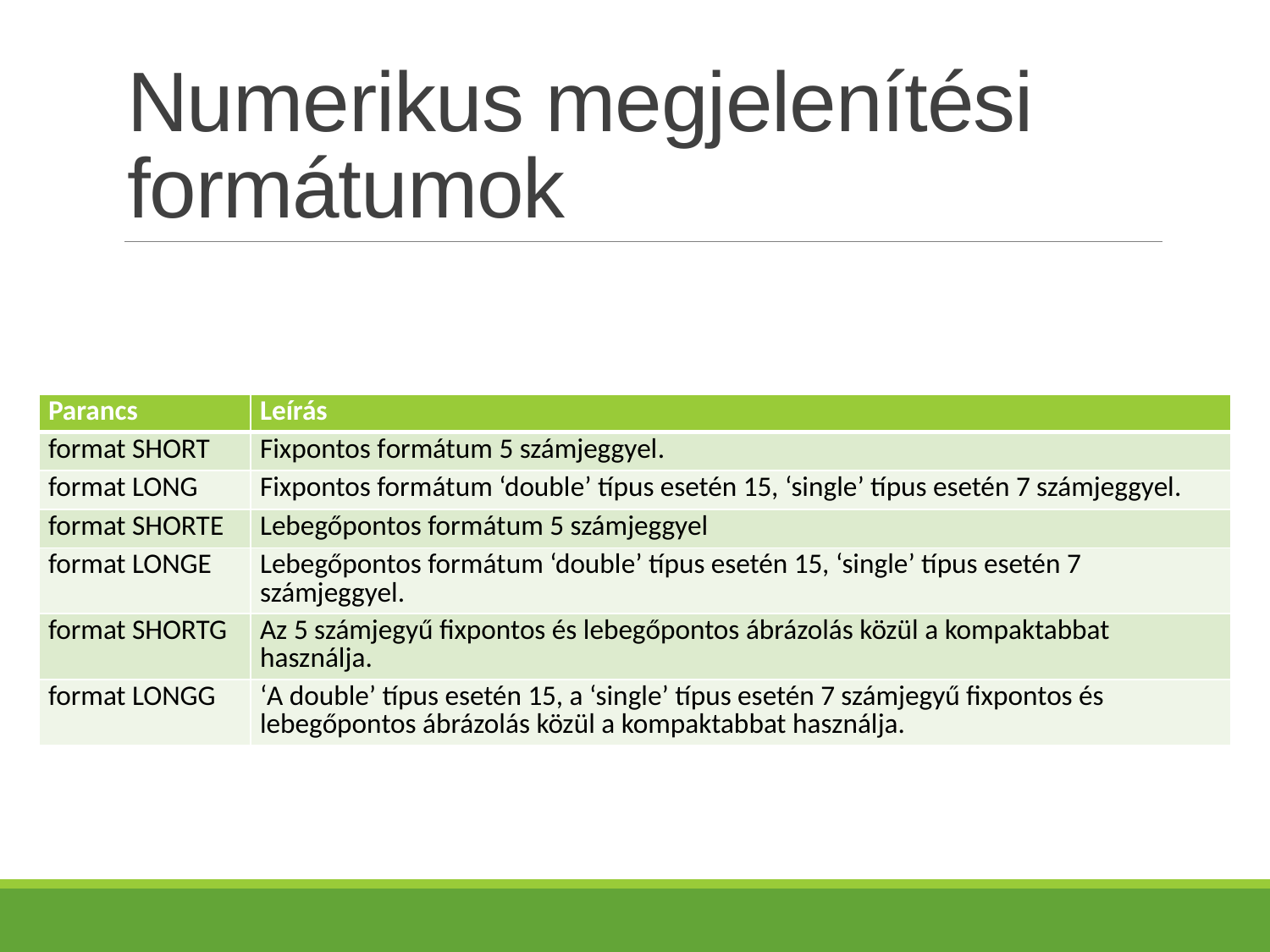

# Numerikus megjelenítési formátumok
| Parancs | Leírás |
| --- | --- |
| format SHORT | Fixpontos formátum 5 számjeggyel. |
| format LONG | Fixpontos formátum ‘double’ típus esetén 15, ‘single’ típus esetén 7 számjeggyel. |
| format SHORTE | Lebegőpontos formátum 5 számjeggyel |
| format LONGE | Lebegőpontos formátum ‘double’ típus esetén 15, ‘single’ típus esetén 7 számjeggyel. |
| format SHORTG | Az 5 számjegyű fixpontos és lebegőpontos ábrázolás közül a kompaktabbat használja. |
| format LONGG | ‘A double’ típus esetén 15, a ‘single’ típus esetén 7 számjegyű fixpontos és lebegőpontos ábrázolás közül a kompaktabbat használja. |